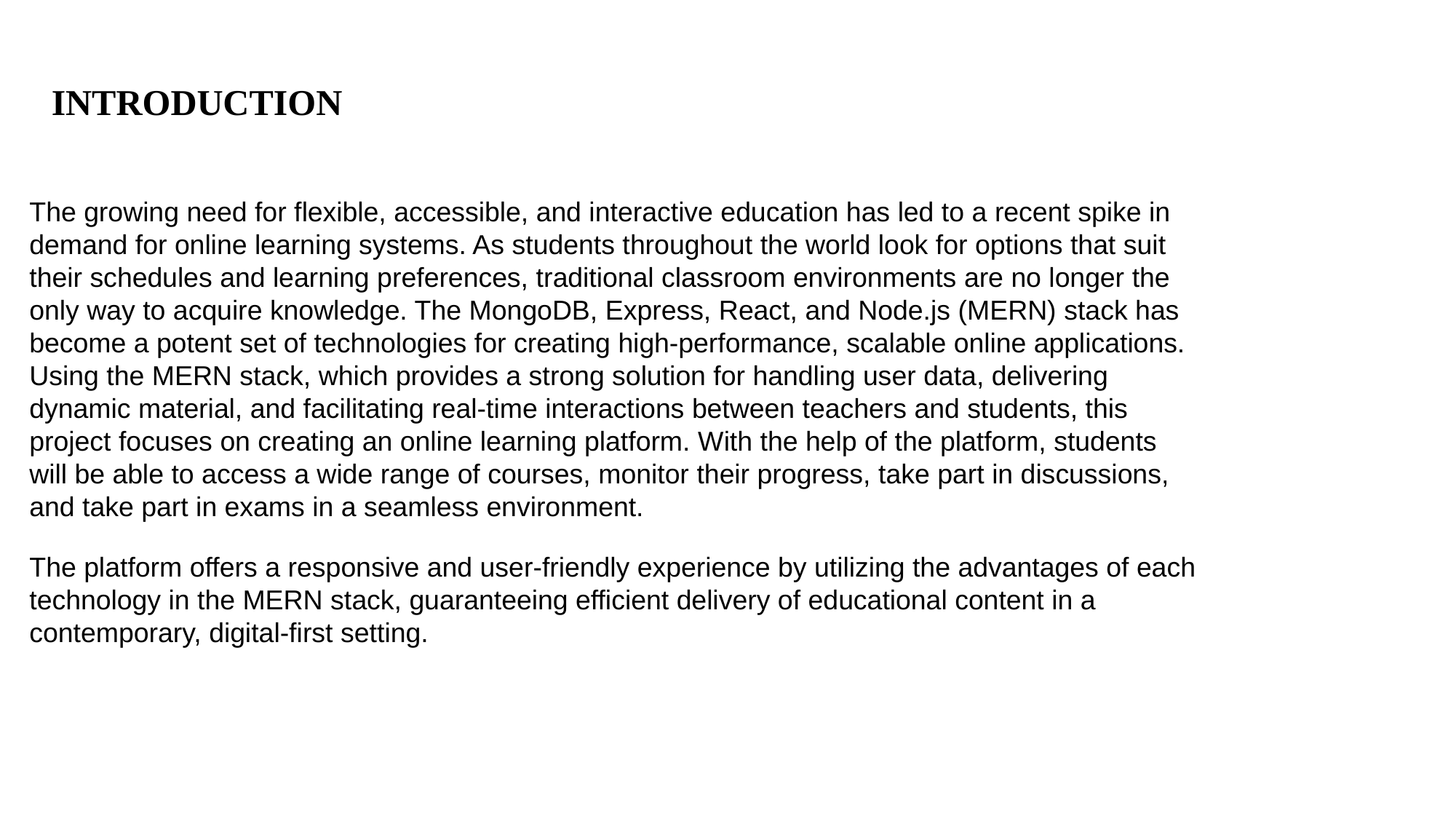

INTRODUCTION
The growing need for flexible, accessible, and interactive education has led to a recent spike in demand for online learning systems. As students throughout the world look for options that suit their schedules and learning preferences, traditional classroom environments are no longer the only way to acquire knowledge. The MongoDB, Express, React, and Node.js (MERN) stack has become a potent set of technologies for creating high-performance, scalable online applications. Using the MERN stack, which provides a strong solution for handling user data, delivering dynamic material, and facilitating real-time interactions between teachers and students, this project focuses on creating an online learning platform. With the help of the platform, students will be able to access a wide range of courses, monitor their progress, take part in discussions, and take part in exams in a seamless environment.
The platform offers a responsive and user-friendly experience by utilizing the advantages of each technology in the MERN stack, guaranteeing efficient delivery of educational content in a contemporary, digital-first setting.